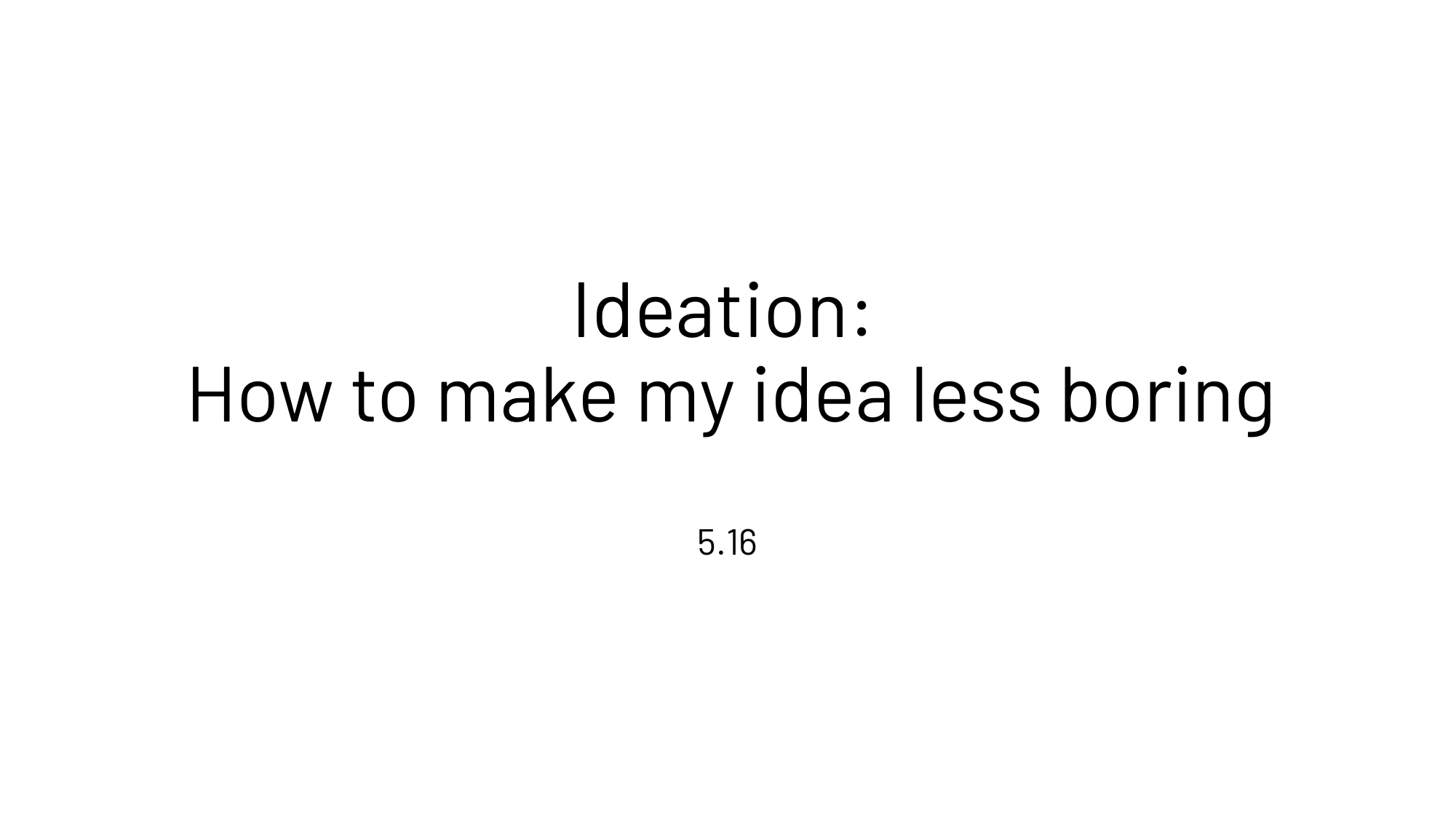

# Ideation: How to make my idea less boring
5.16